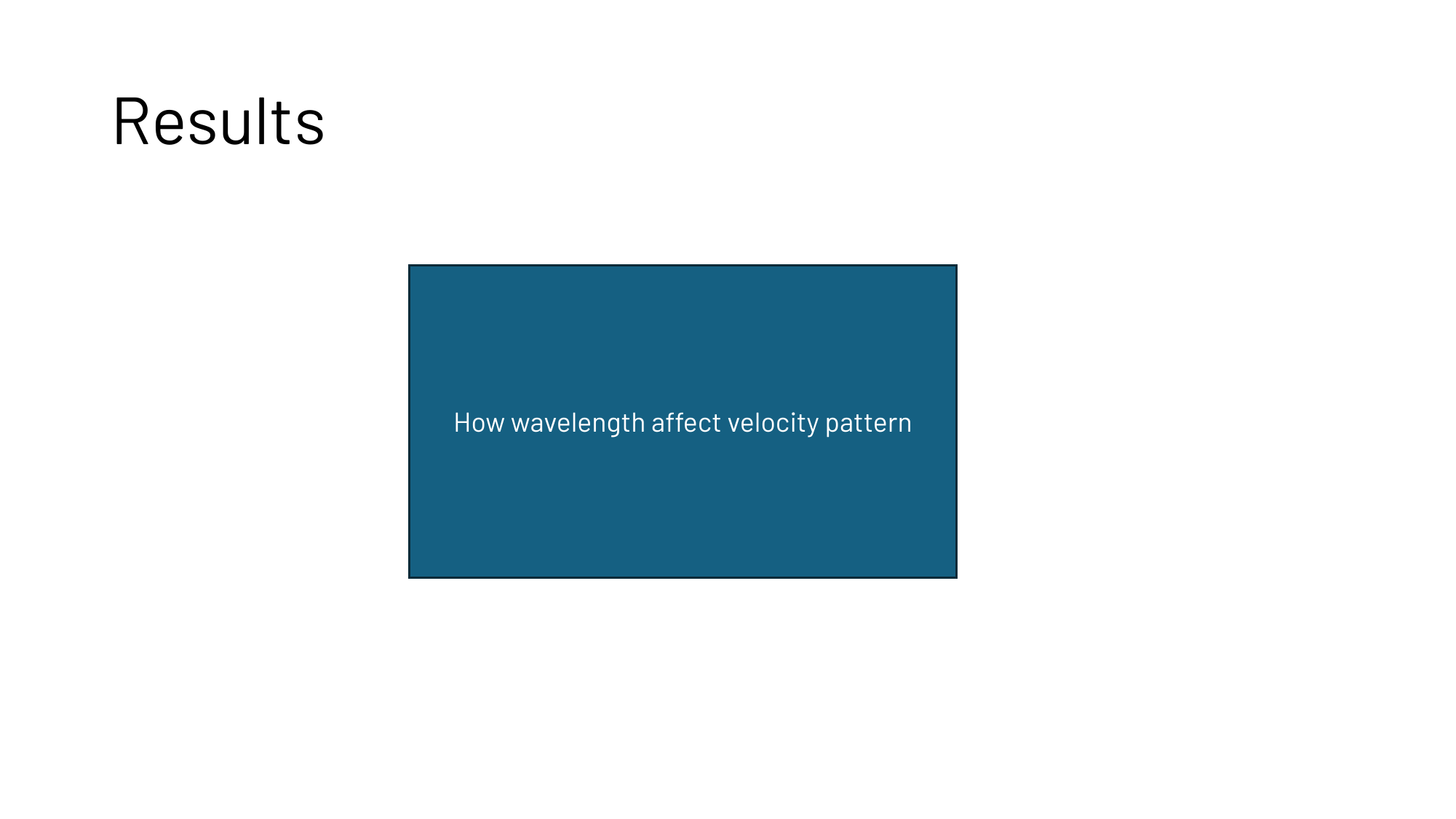

# Results
How wavelength affect velocity pattern